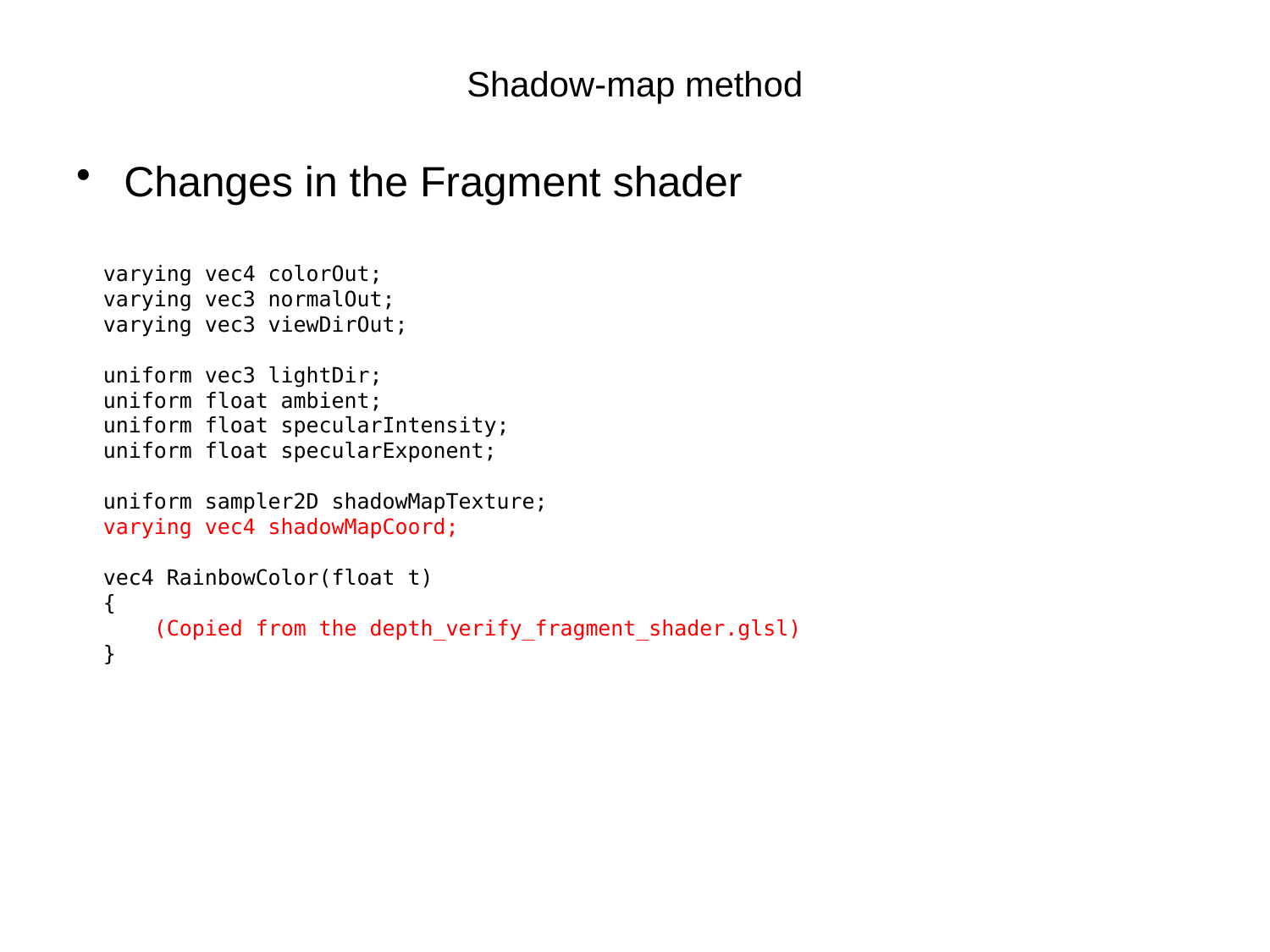

# Shadow-map method
Changes in the Fragment shader
varying vec4 colorOut;
varying vec3 normalOut;
varying vec3 viewDirOut;

uniform vec3 lightDir;
uniform float ambient;
uniform float specularIntensity;
uniform float specularExponent;

uniform sampler2D shadowMapTexture;
varying vec4 shadowMapCoord;

vec4 RainbowColor(float t)
{
    (Copied from the depth_verify_fragment_shader.glsl)
}